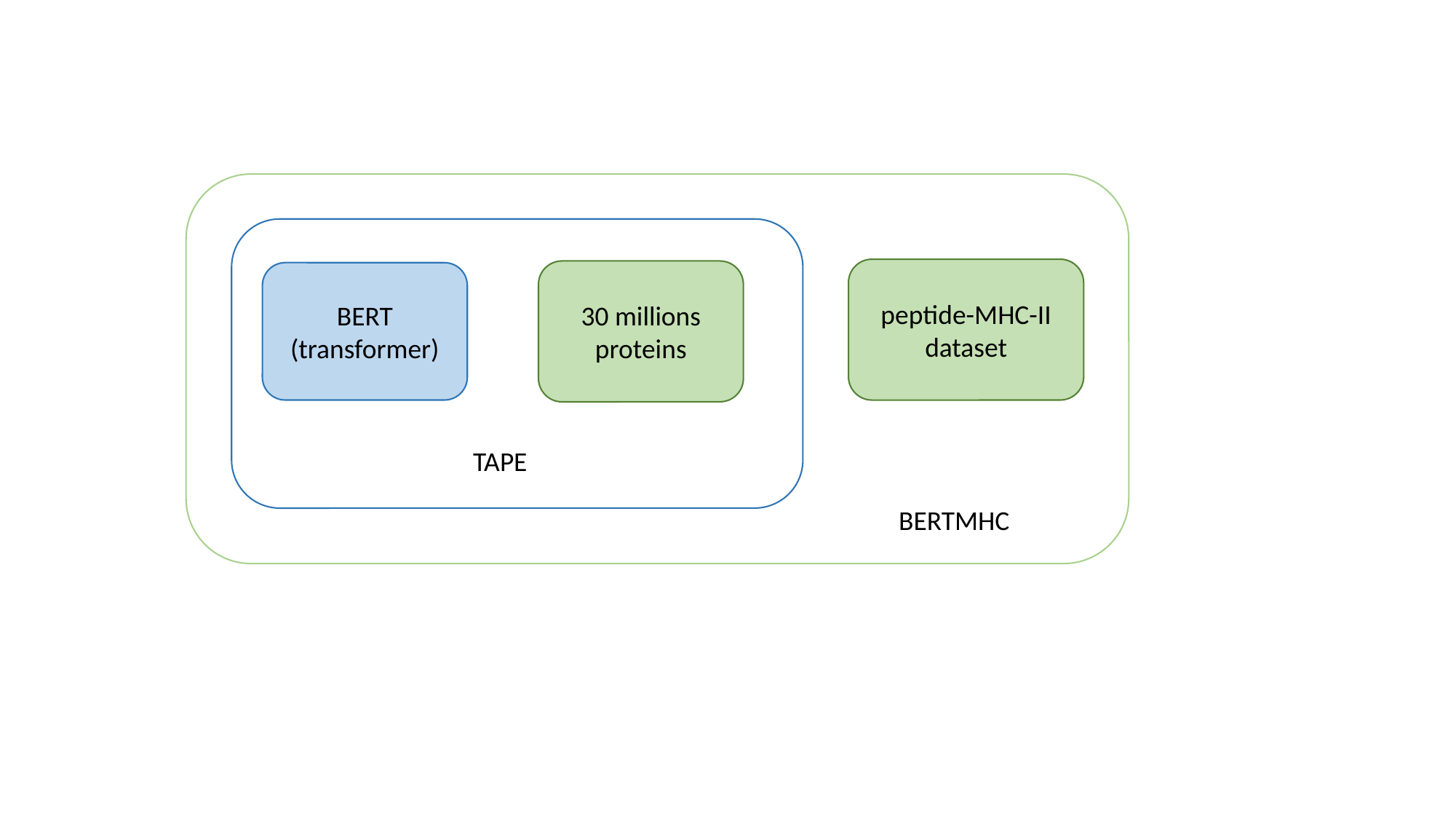

peptide-MHC-II dataset
30 millions proteins
BERT
(transformer)
TAPE
BERTMHC